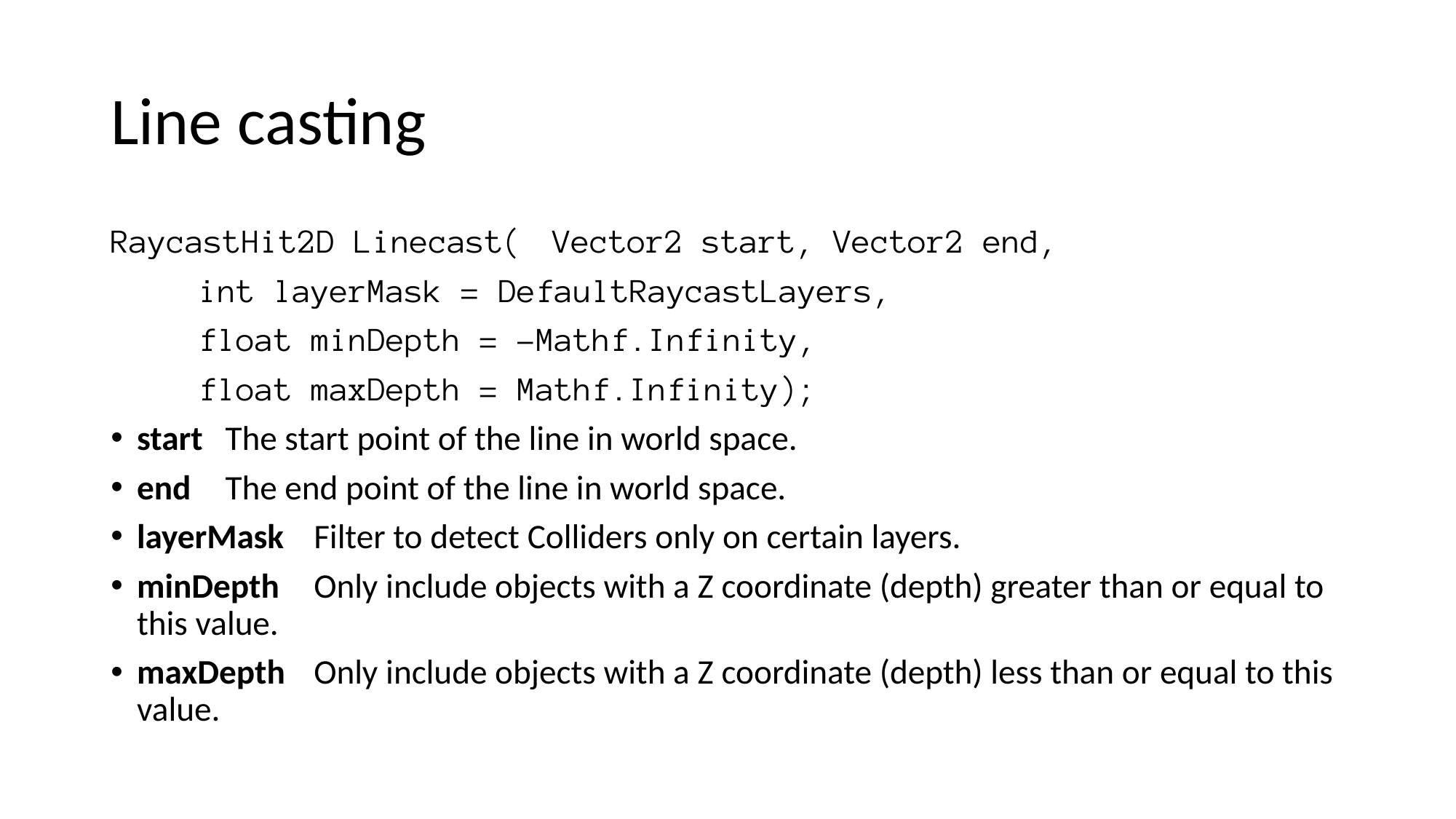

# Line casting
RaycastHit2D Linecast(	Vector2 start, Vector2 end,
				int layerMask = DefaultRaycastLayers,
				float minDepth = -Mathf.Infinity,
				float maxDepth = Mathf.Infinity);
start	The start point of the line in world space.
end	The end point of the line in world space.
layerMask	Filter to detect Colliders only on certain layers.
minDepth	Only include objects with a Z coordinate (depth) greater than or equal to this value.
maxDepth	Only include objects with a Z coordinate (depth) less than or equal to this value.